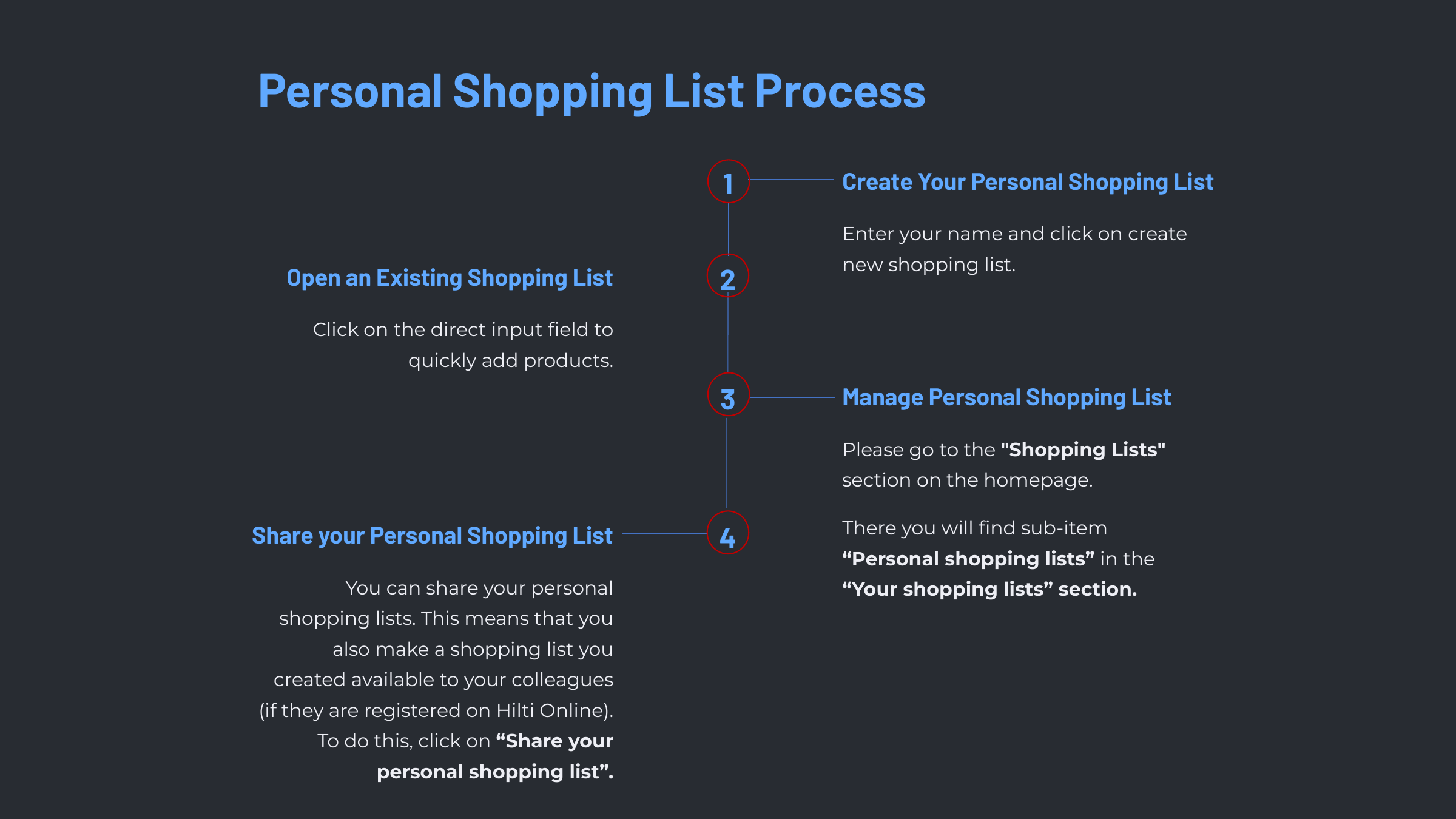

Personal Shopping List Process

1
Create Your Personal Shopping List

Enter your name and click on create new shopping list.

2
Open an Existing Shopping List

 Click on the direct input field to quickly add products.

3
Manage Personal Shopping List

Please go to the "Shopping Lists" section on the homepage.
There you will find sub-item “Personal shopping lists” in the “Your shopping lists” section.

4
Share your Personal Shopping List

You can share your personal shopping lists. This means that you also make a shopping list you created available to your colleagues (if they are registered on Hilti Online). To do this, click on “Share your personal shopping list”.